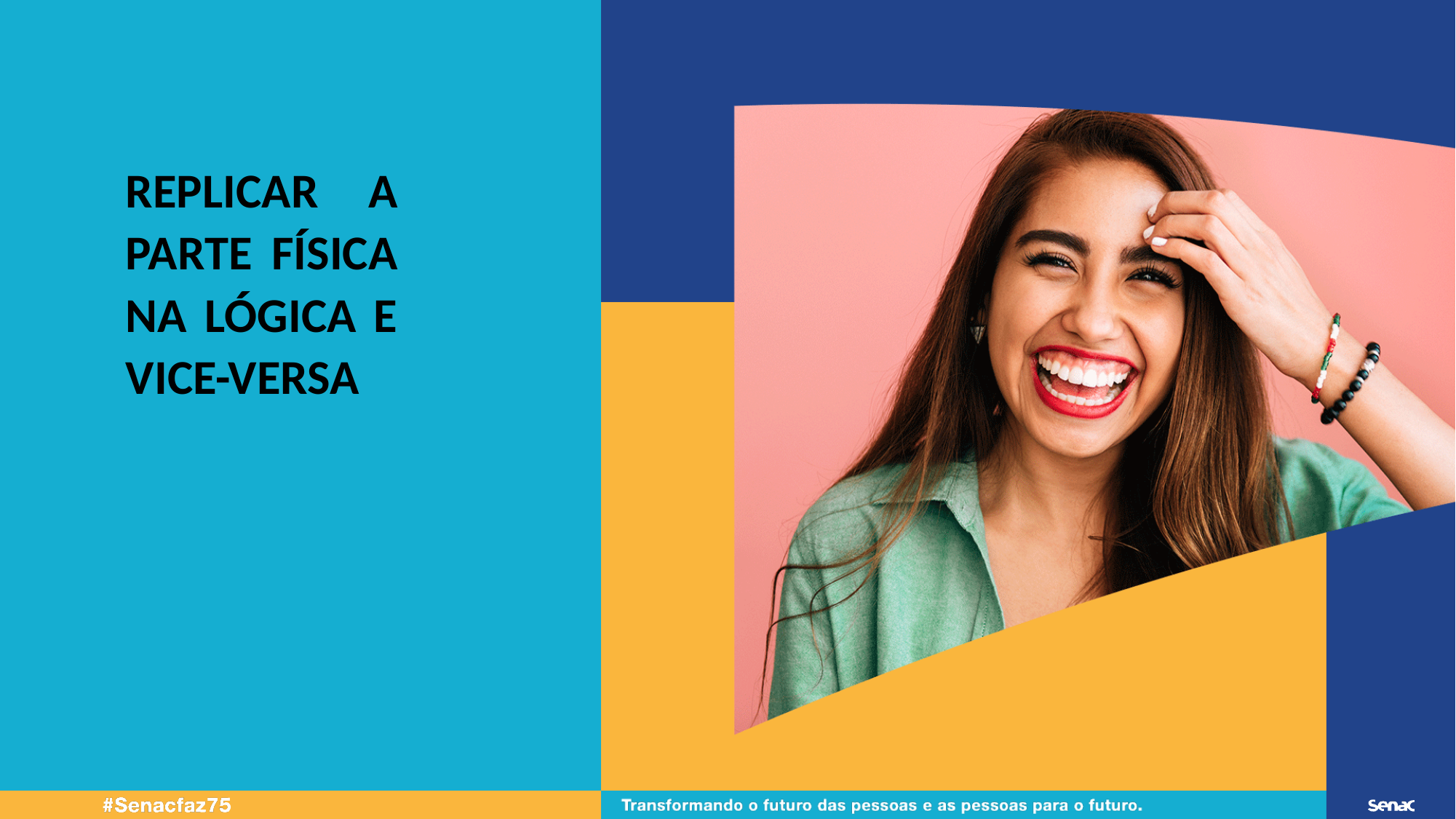

REPLICAR A PARTE FÍSICA NA LÓGICA E VICE-VERSA